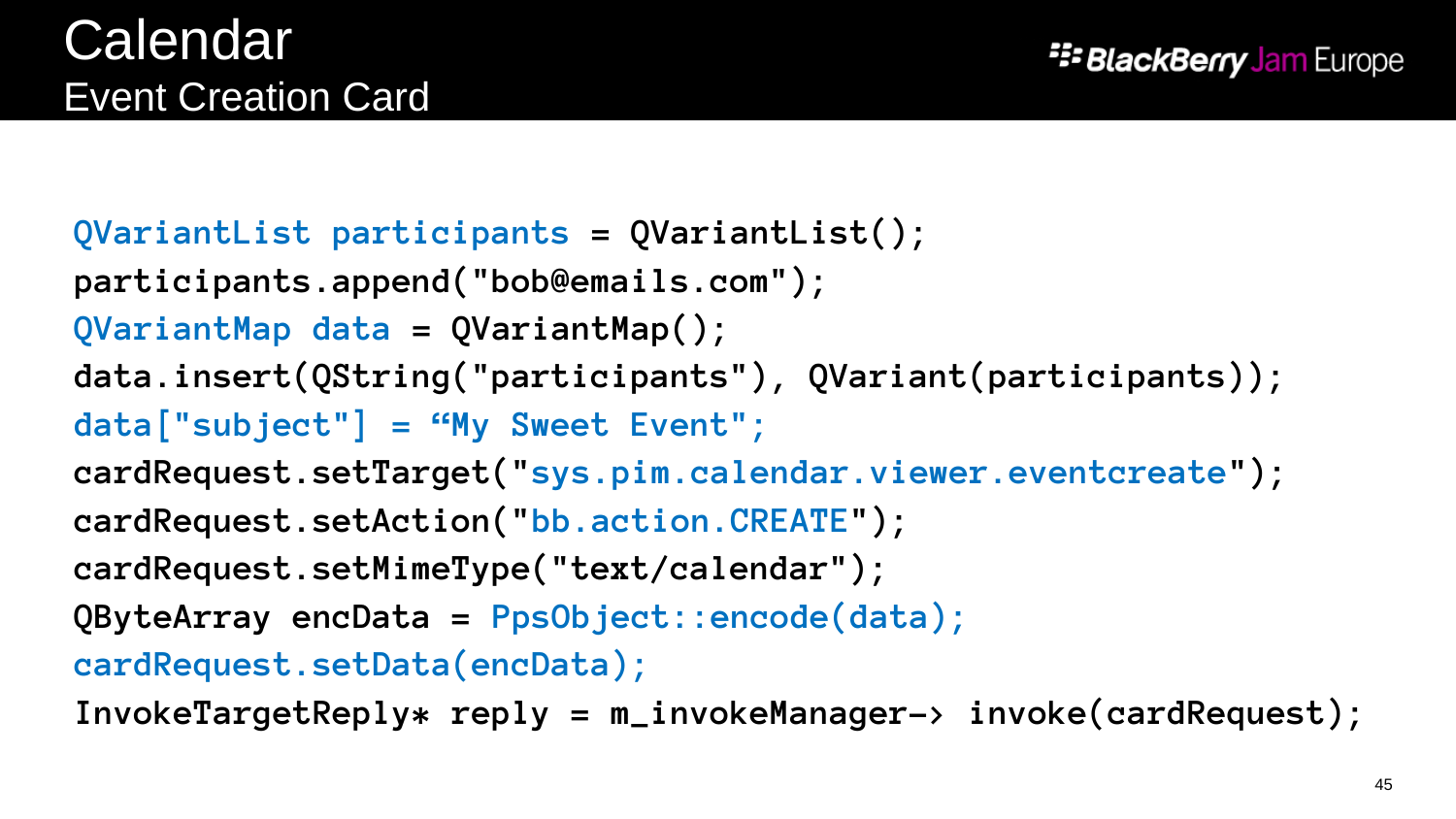

# Calendar Event Creation Card
QVariantList participants = QVariantList();
participants.append("bob@emails.com");
QVariantMap data = QVariantMap();
data.insert(QString("participants"), QVariant(participants));
data["subject"] = “My Sweet Event";
cardRequest.setTarget("sys.pim.calendar.viewer.eventcreate");
cardRequest.setAction("bb.action.CREATE");
cardRequest.setMimeType("text/calendar");
QByteArray encData = PpsObject::encode(data);
cardRequest.setData(encData);
InvokeTargetReply* reply = m_invokeManager-> invoke(cardRequest);
45